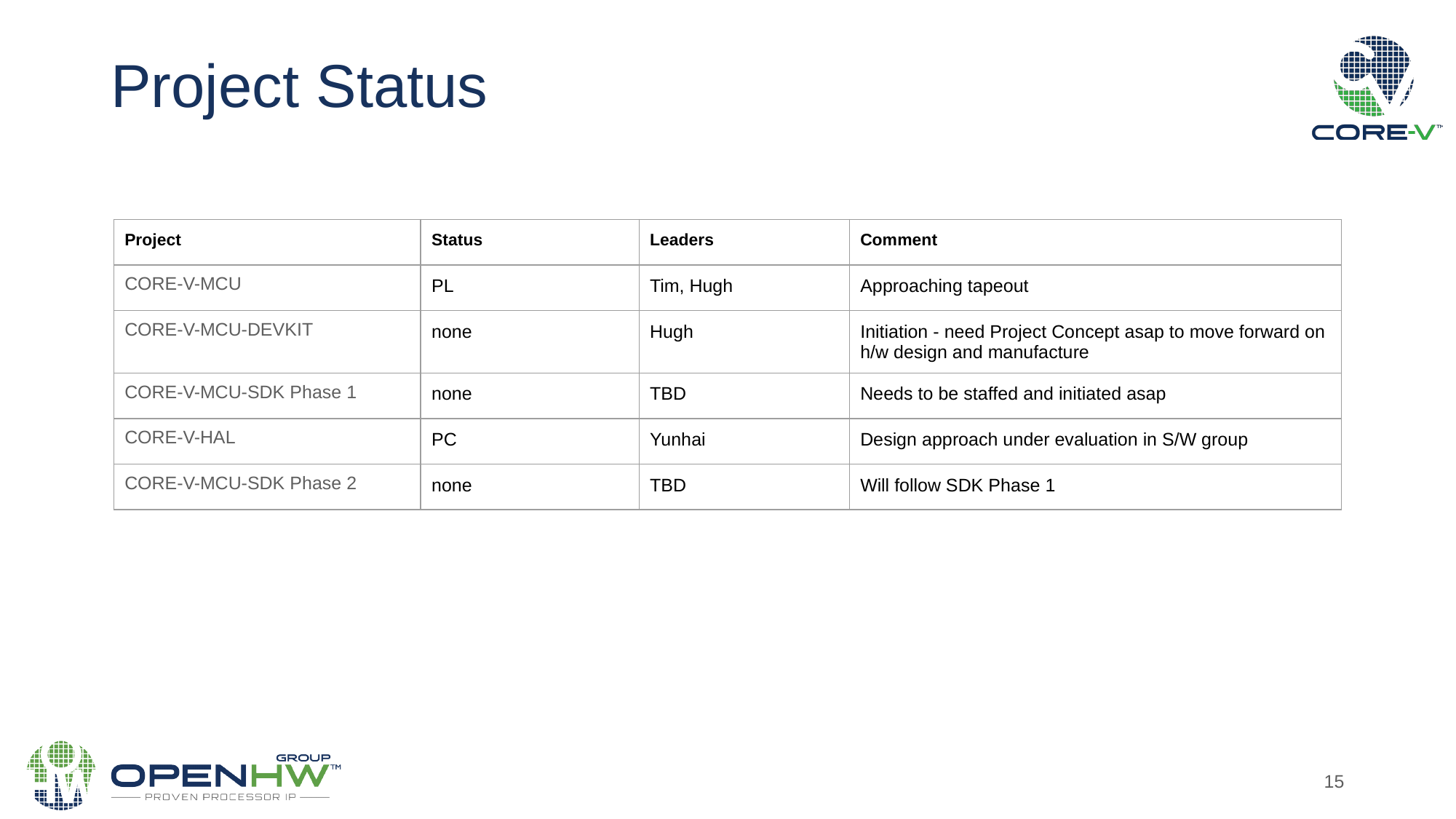

# Project Status
| Project | Status | Leaders | Comment |
| --- | --- | --- | --- |
| CORE-V-MCU | PL | Tim, Hugh | Approaching tapeout |
| CORE-V-MCU-DEVKIT | none | Hugh | Initiation - need Project Concept asap to move forward on h/w design and manufacture |
| CORE-V-MCU-SDK Phase 1 | none | TBD | Needs to be staffed and initiated asap |
| CORE-V-HAL | PC | Yunhai | Design approach under evaluation in S/W group |
| CORE-V-MCU-SDK Phase 2 | none | TBD | Will follow SDK Phase 1 |
15